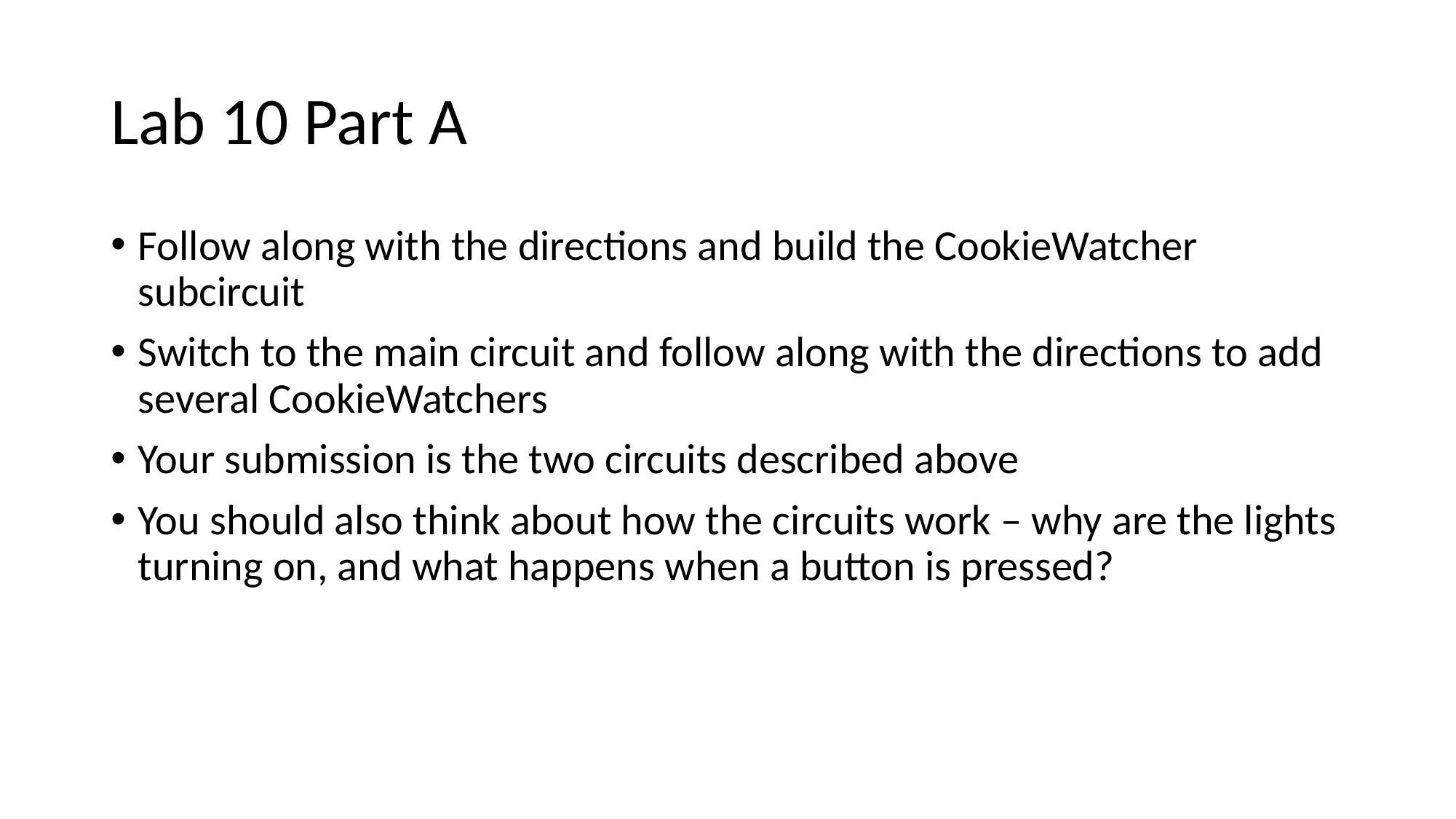

# Lab 10 Part A
Follow along with the directions and build the CookieWatcher subcircuit
Switch to the main circuit and follow along with the directions to add several CookieWatchers
Your submission is the two circuits described above
You should also think about how the circuits work – why are the lights turning on, and what happens when a button is pressed?